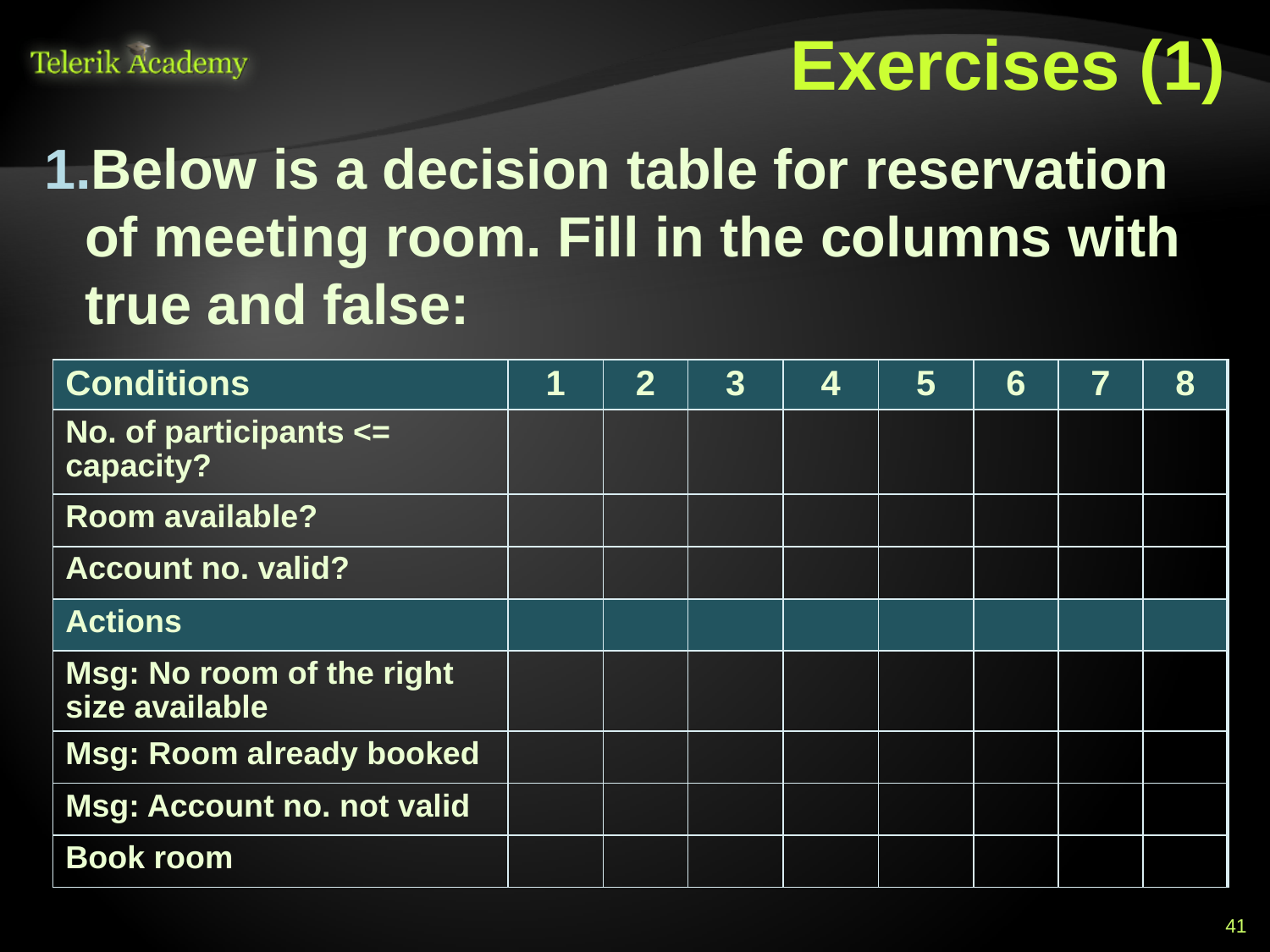

# Exercises (1)
Below is a decision table for reservation of meeting room. Fill in the columns with true and false:
| Conditions | 1 | 2 | 3 | 4 | 5 | 6 | 7 | 8 |
| --- | --- | --- | --- | --- | --- | --- | --- | --- |
| No. of participants <= capacity? |  |  |  |  |  |  |  |  |
| Room available? |  |  |  |  |  |  |  |  |
| Account no. valid? |  |  |  |  |  |  |  |  |
| Actions |  |  |  |  |  |  |  |  |
| Msg: No room of the right size available |  |  |  |  |  |  |  |  |
| Msg: Room already booked |  |  |  |  |  |  |  |  |
| Msg: Account no. not valid |  |  |  |  |  |  |  |  |
| Book room |  |  |  |  |  |  |  |  |
41